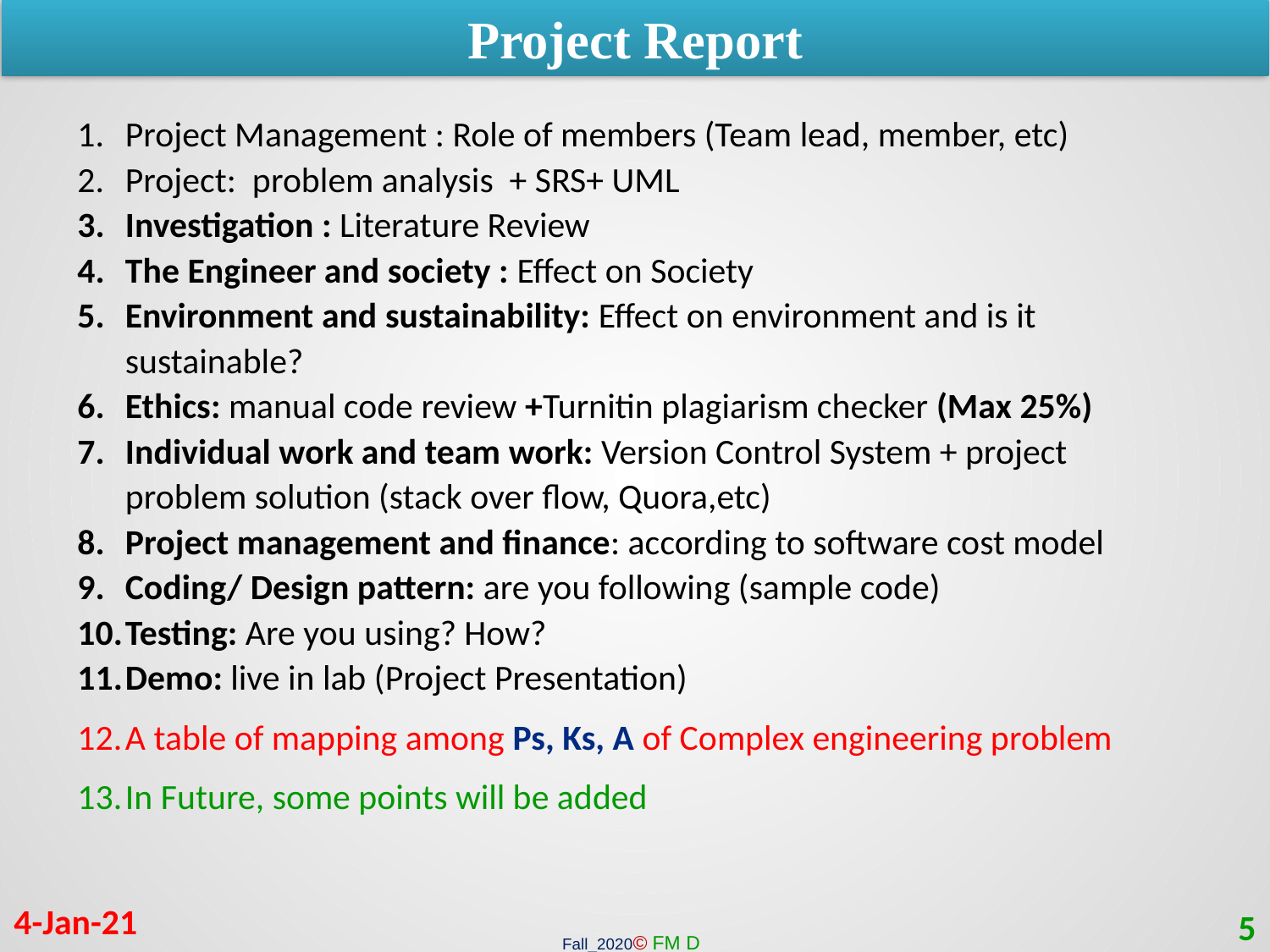

Project Report
Project Management : Role of members (Team lead, member, etc)
Project:  problem analysis  + SRS+ UML
Investigation : Literature Review
The Engineer and society : Effect on Society
Environment and sustainability: Effect on environment and is it sustainable?
Ethics: manual code review +Turnitin plagiarism checker (Max 25%)
Individual work and team work: Version Control System + project problem solution (stack over flow, Quora,etc)
Project management and finance: according to software cost model
Coding/ Design pattern: are you following (sample code)
Testing: Are you using? How?
Demo: live in lab (Project Presentation)
A table of mapping among Ps, Ks, A of Complex engineering problem
In Future, some points will be added

4-Jan-21
5